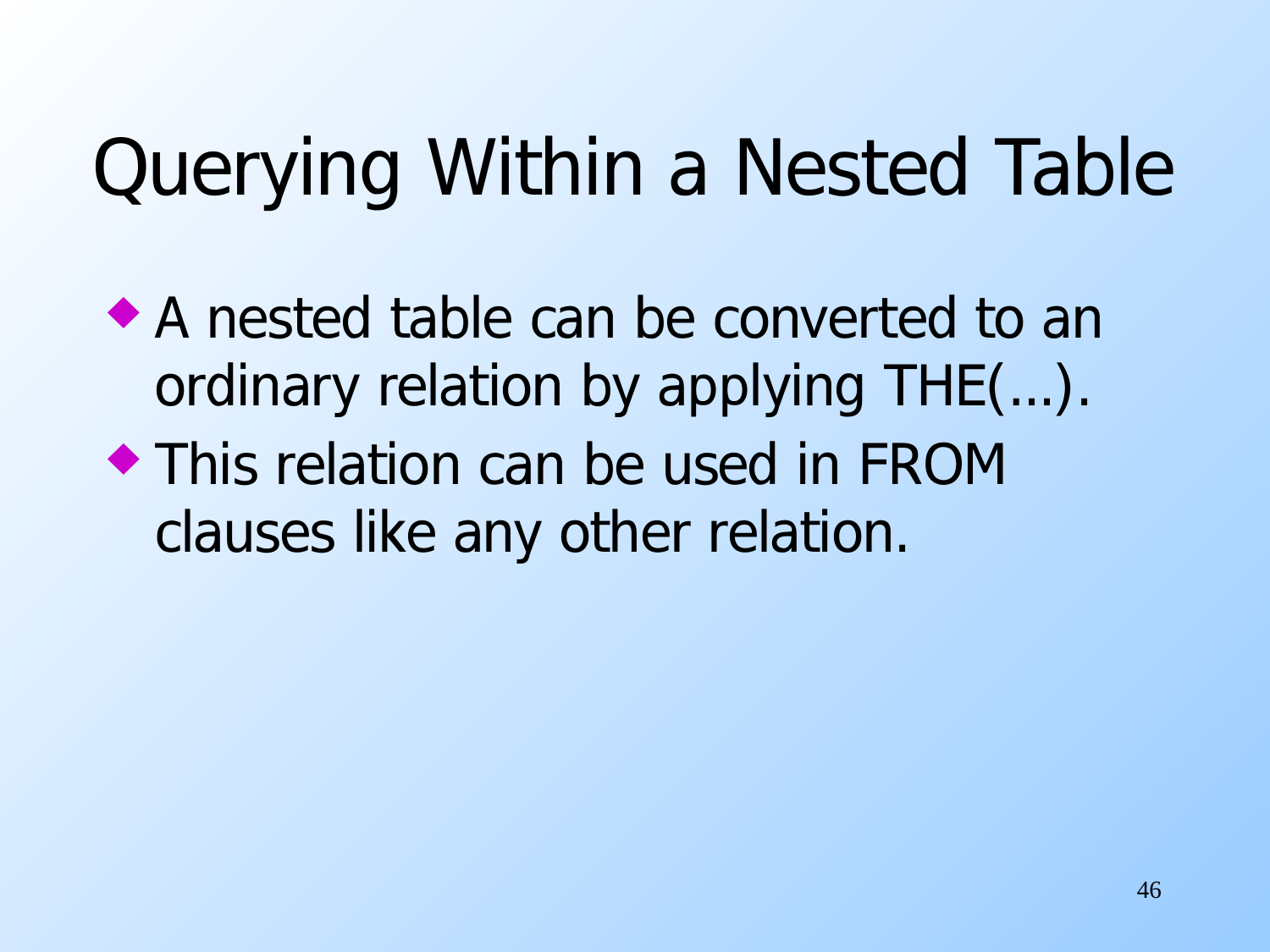

# Querying Within a Nested Table
A nested table can be converted to an ordinary relation by applying THE(…).
This relation can be used in FROM clauses like any other relation.
46